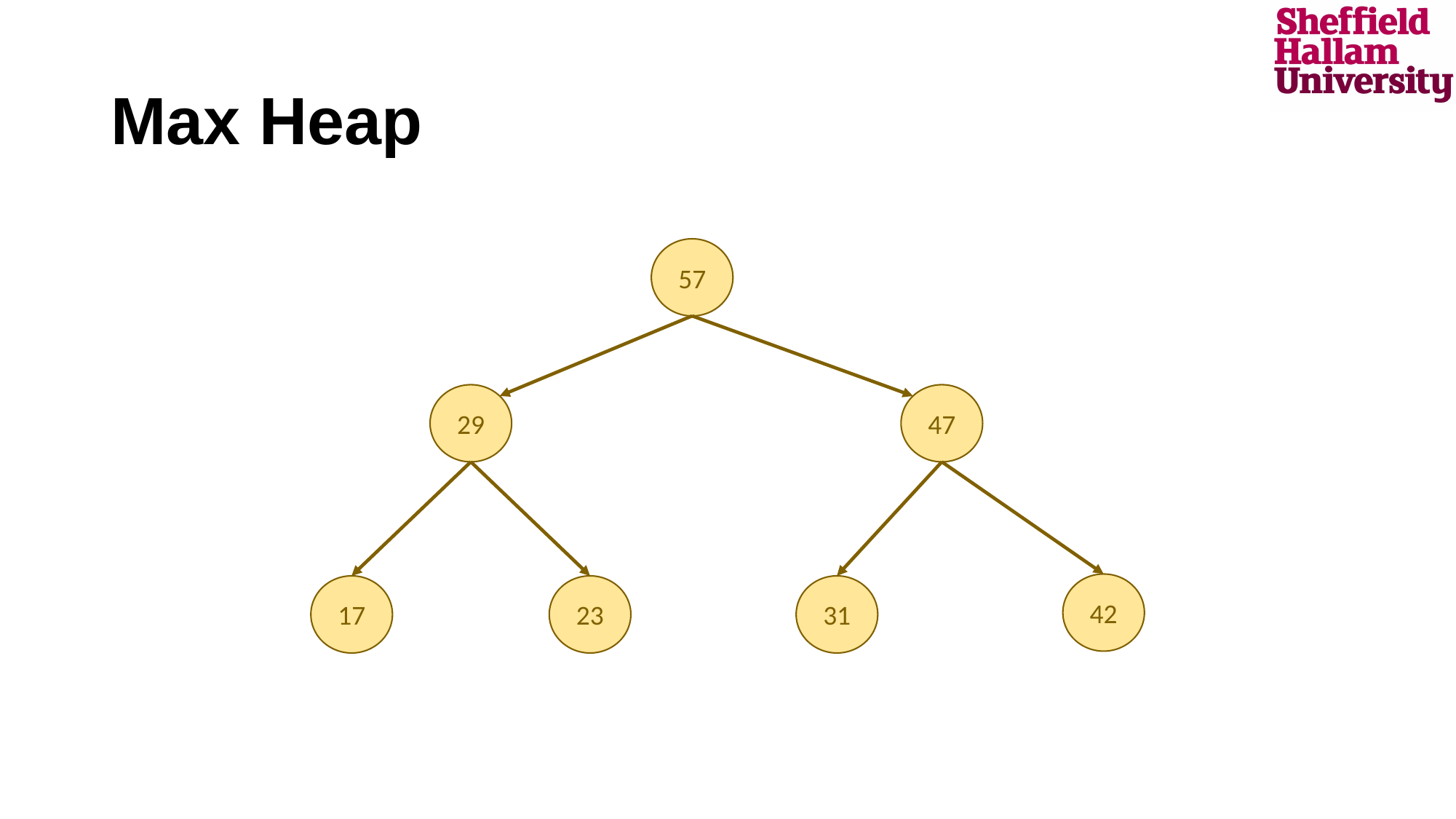

# Max Heap
57
47
29
42
31
17
23